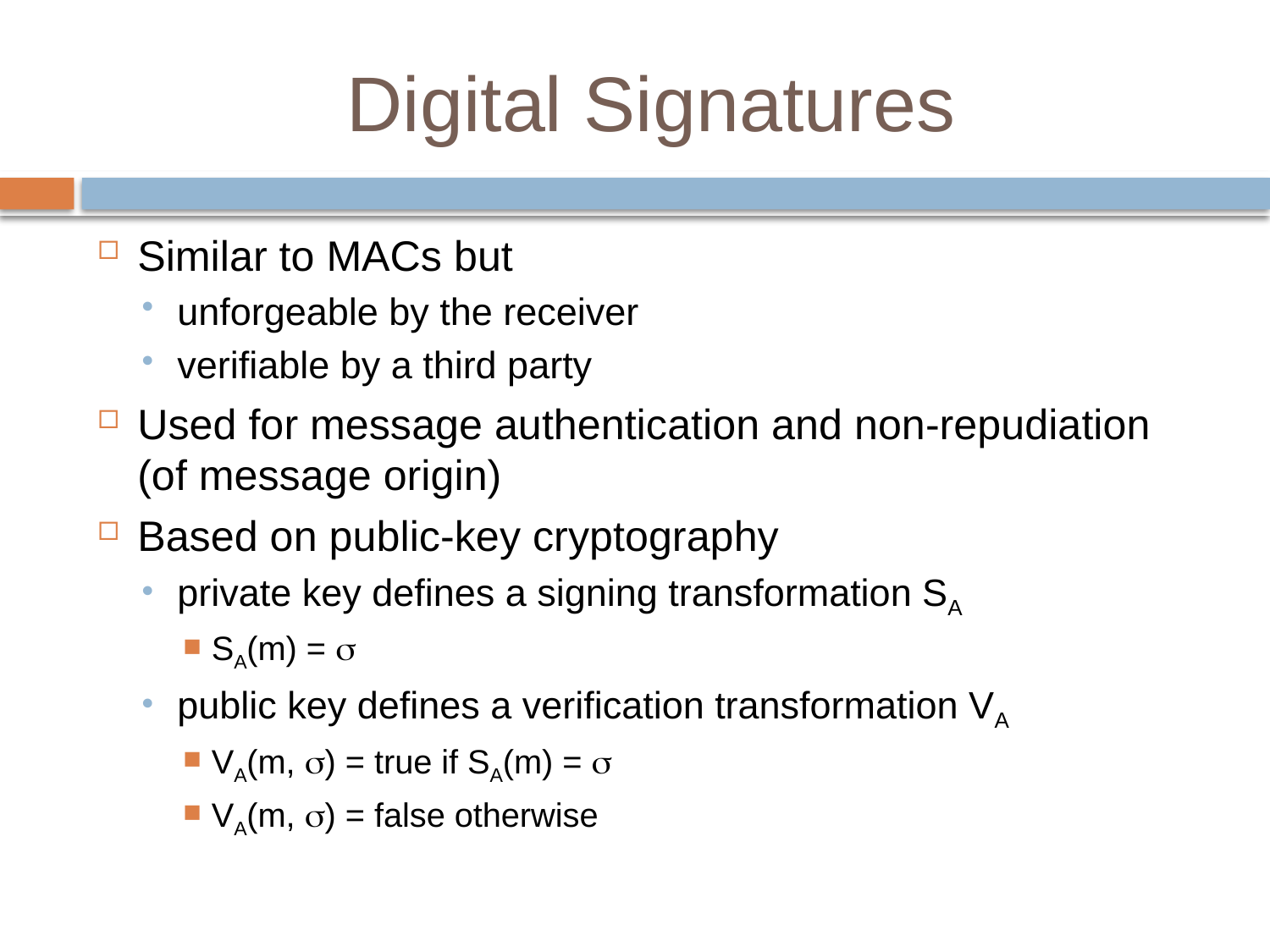

# Digital Signatures
Similar to MACs but
unforgeable by the receiver
verifiable by a third party
Used for message authentication and non-repudiation (of message origin)
Based on public-key cryptography
private key defines a signing transformation SA
SA(m) = σ
public key defines a verification transformation VA
VA(m, σ) = true if SA(m) = σ
VA(m, σ) = false otherwise